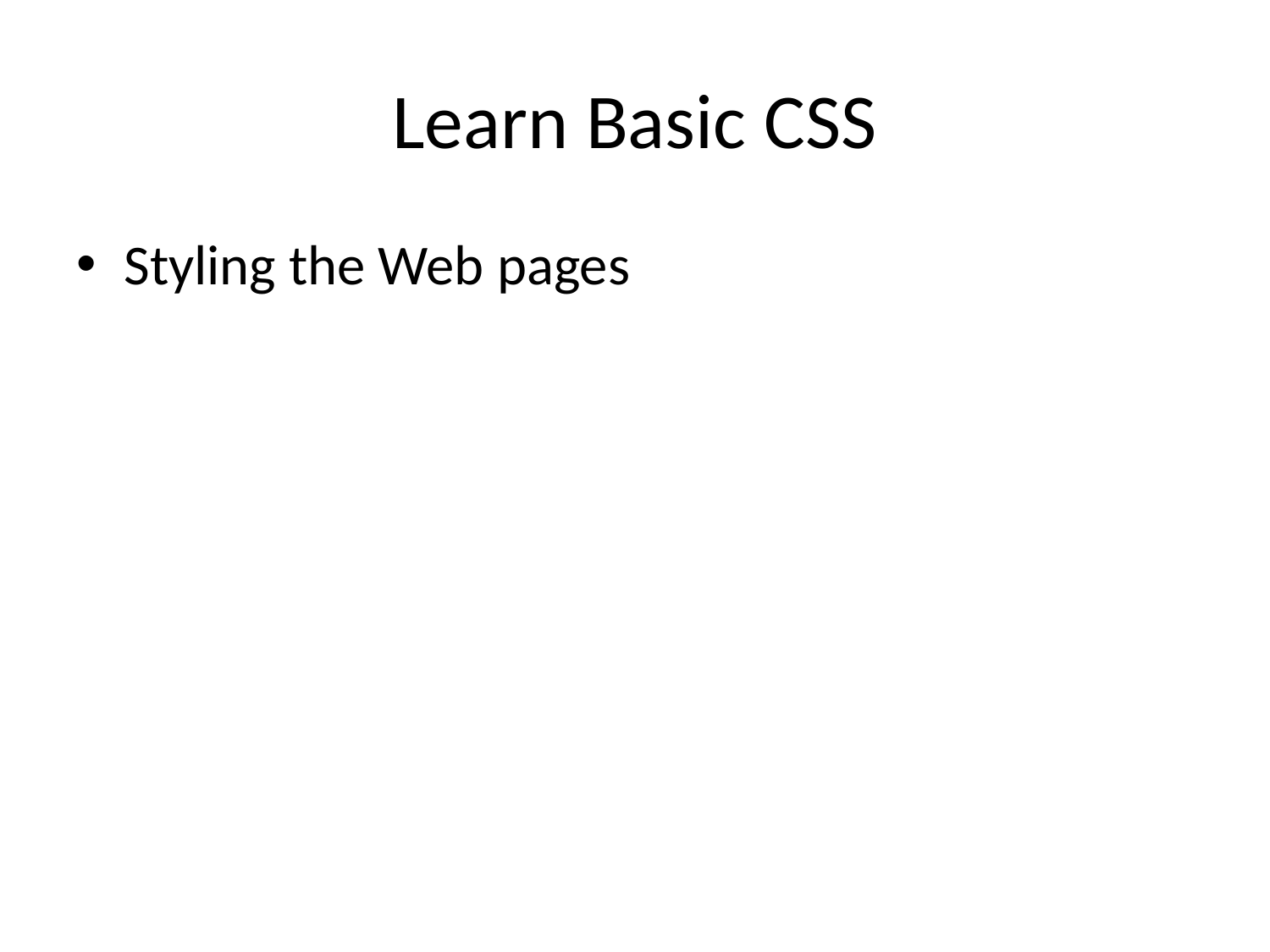

# Learn Basic CSS
Styling the Web pages